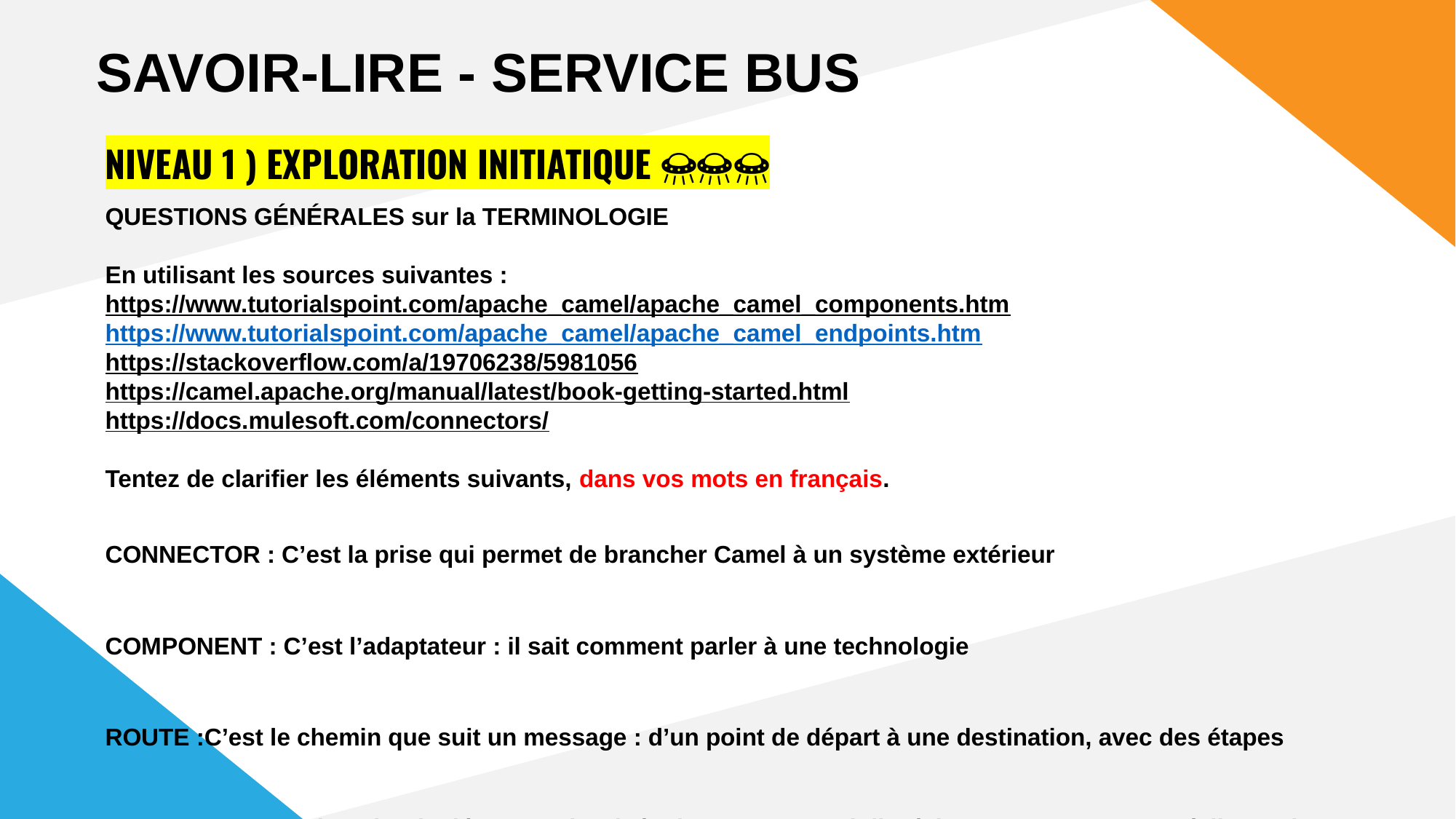

SAVOIR-LIRE - SERVICE BUS
NIVEAU 1 ) EXPLORATION INITIATIQUE 🛸🛸🛸
QUESTIONS GÉNÉRALES sur la TERMINOLOGIE

En utilisant les sources suivantes :
https://www.tutorialspoint.com/apache_camel/apache_camel_components.htm
https://www.tutorialspoint.com/apache_camel/apache_camel_endpoints.htm
https://stackoverflow.com/a/19706238/5981056
https://camel.apache.org/manual/latest/book-getting-started.html
https://docs.mulesoft.com/connectors/

Tentez de clarifier les éléments suivants, dans vos mots en français.

CONNECTOR : C’est la prise qui permet de brancher Camel à un système extérieur

COMPONENT : C’est l’adaptateur : il sait comment parler à une technologie
ROUTE :C’est le chemin que suit un message : d’un point de départ à une destination, avec des étapes

ENDPOINT : C’est le point de départ ou d’arrivée d’un message. Il dit où le message entre ou où il sort dans une route Camel.